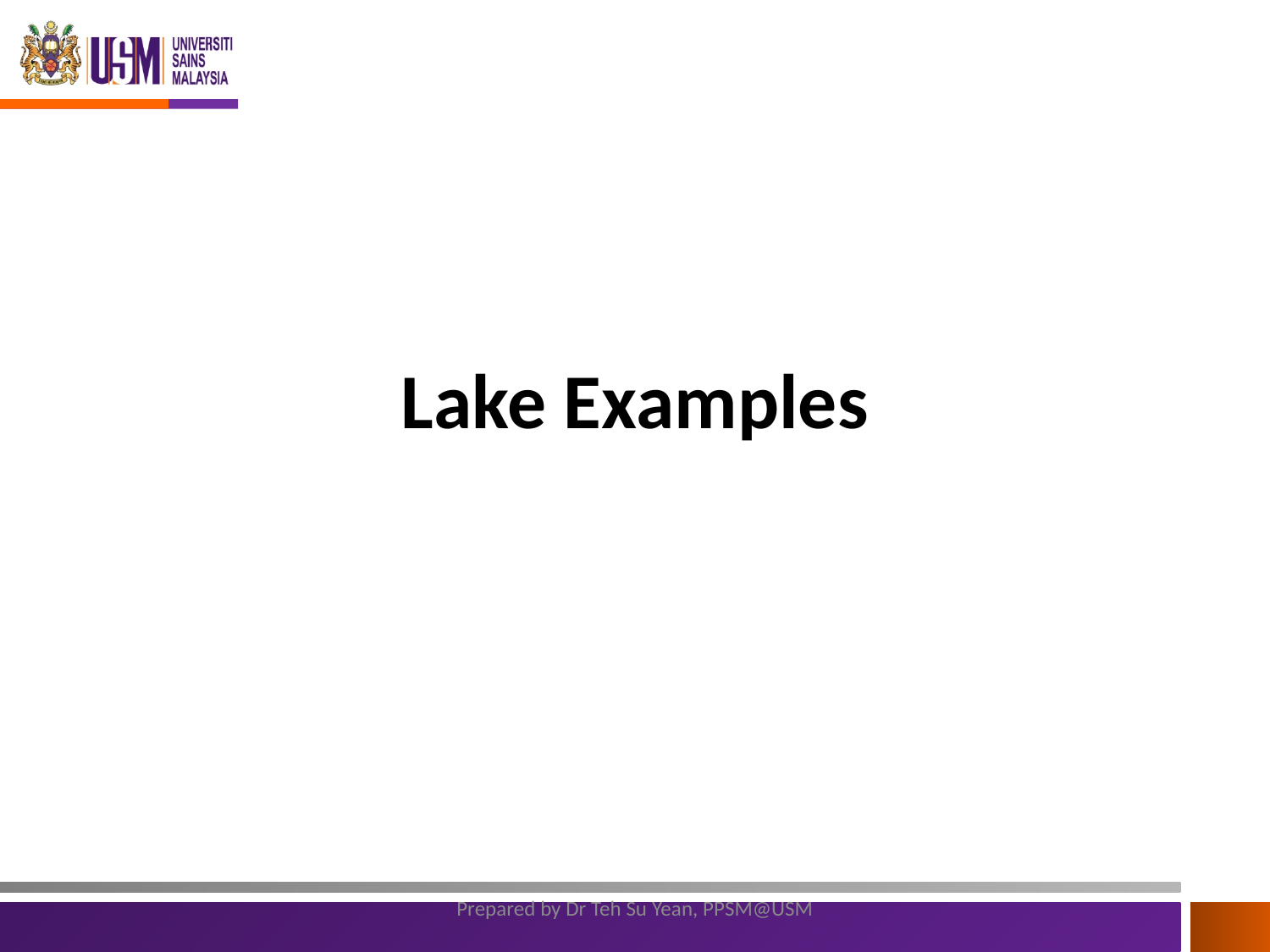

# Lake Examples

Prepared by Dr Teh Su Yean, PPSM@USM